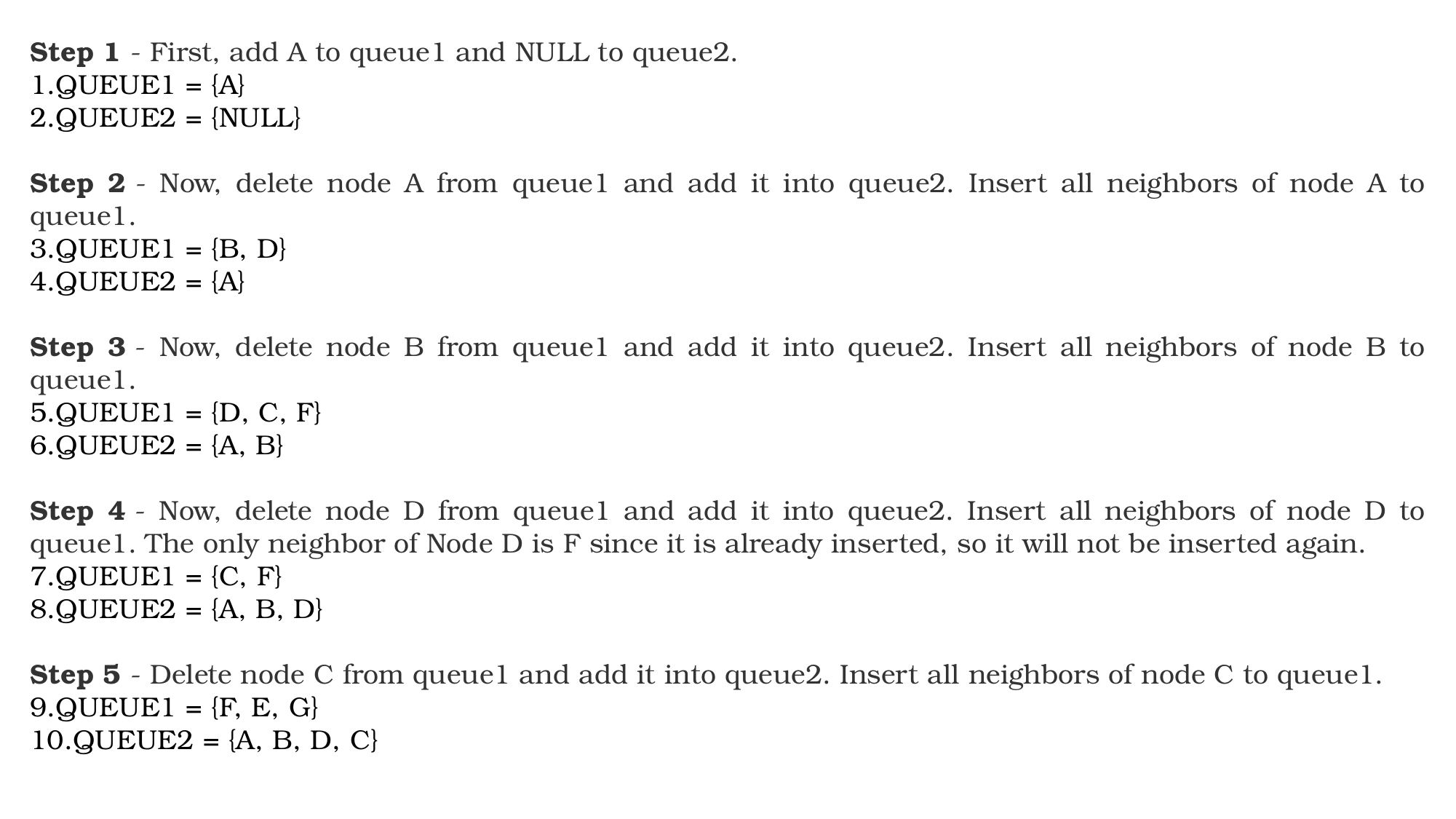

Step 1 - First, add A to queue1 and NULL to queue2.
QUEUE1 = {A}
QUEUE2 = {NULL}

Step 2 - Now, delete node A from queue1 and add it into queue2. Insert all neighbors of node A to queue1.
QUEUE1 = {B, D}
QUEUE2 = {A}

Step 3 - Now, delete node B from queue1 and add it into queue2. Insert all neighbors of node B to queue1.
QUEUE1 = {D, C, F}
QUEUE2 = {A, B}

Step 4 - Now, delete node D from queue1 and add it into queue2. Insert all neighbors of node D to queue1. The only neighbor of Node D is F since it is already inserted, so it will not be inserted again.
QUEUE1 = {C, F}
QUEUE2 = {A, B, D}

Step 5 - Delete node C from queue1 and add it into queue2. Insert all neighbors of node C to queue1.
QUEUE1 = {F, E, G}
QUEUE2 = {A, B, D, C}